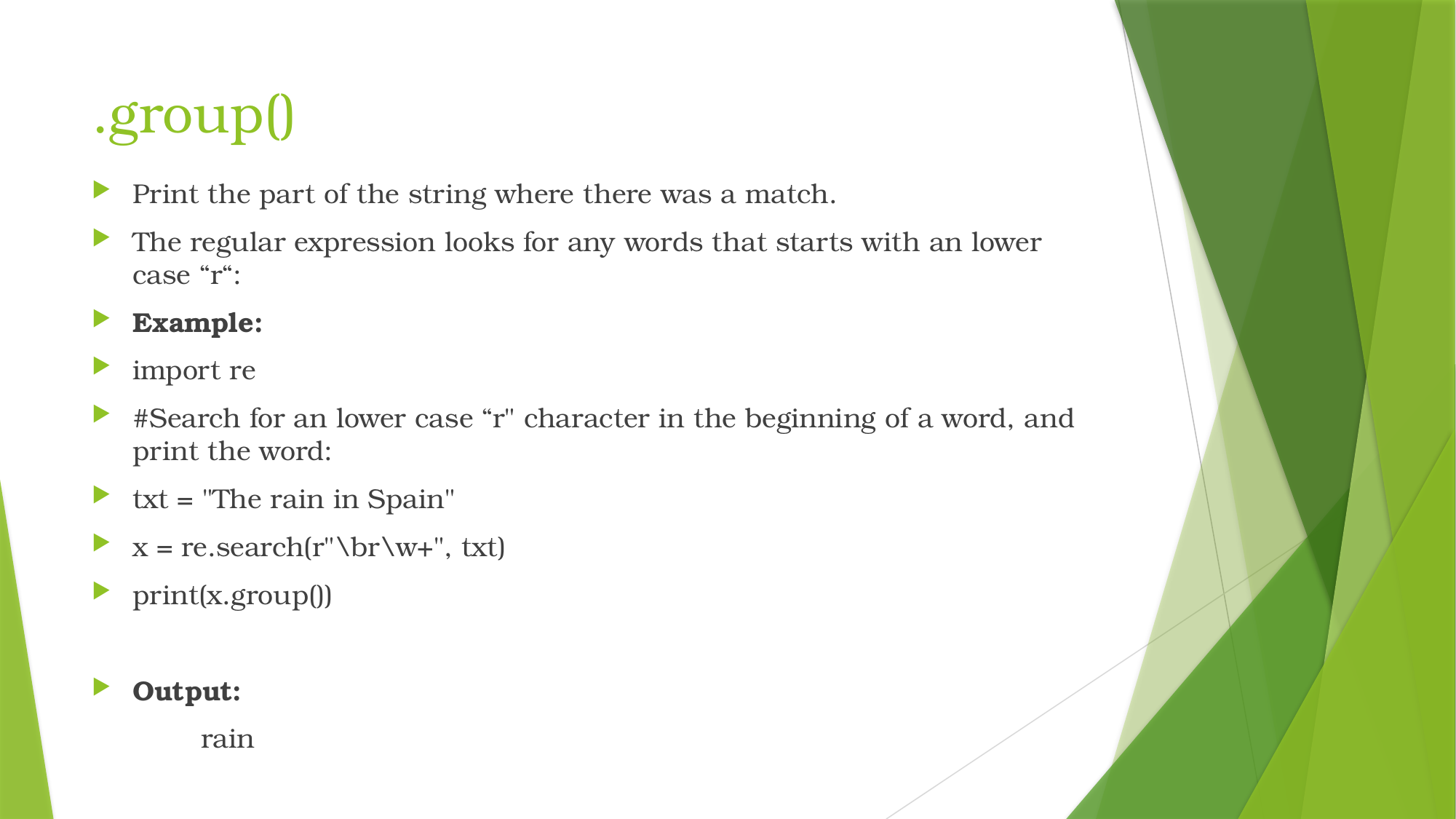

# .group()
Print the part of the string where there was a match.
The regular expression looks for any words that starts with an lower case “r“:
Example:
import re
#Search for an lower case “r" character in the beginning of a word, and print the word:
txt = "The rain in Spain"
x = re.search(r"\br\w+", txt)
print(x.group())

Output:
	rain